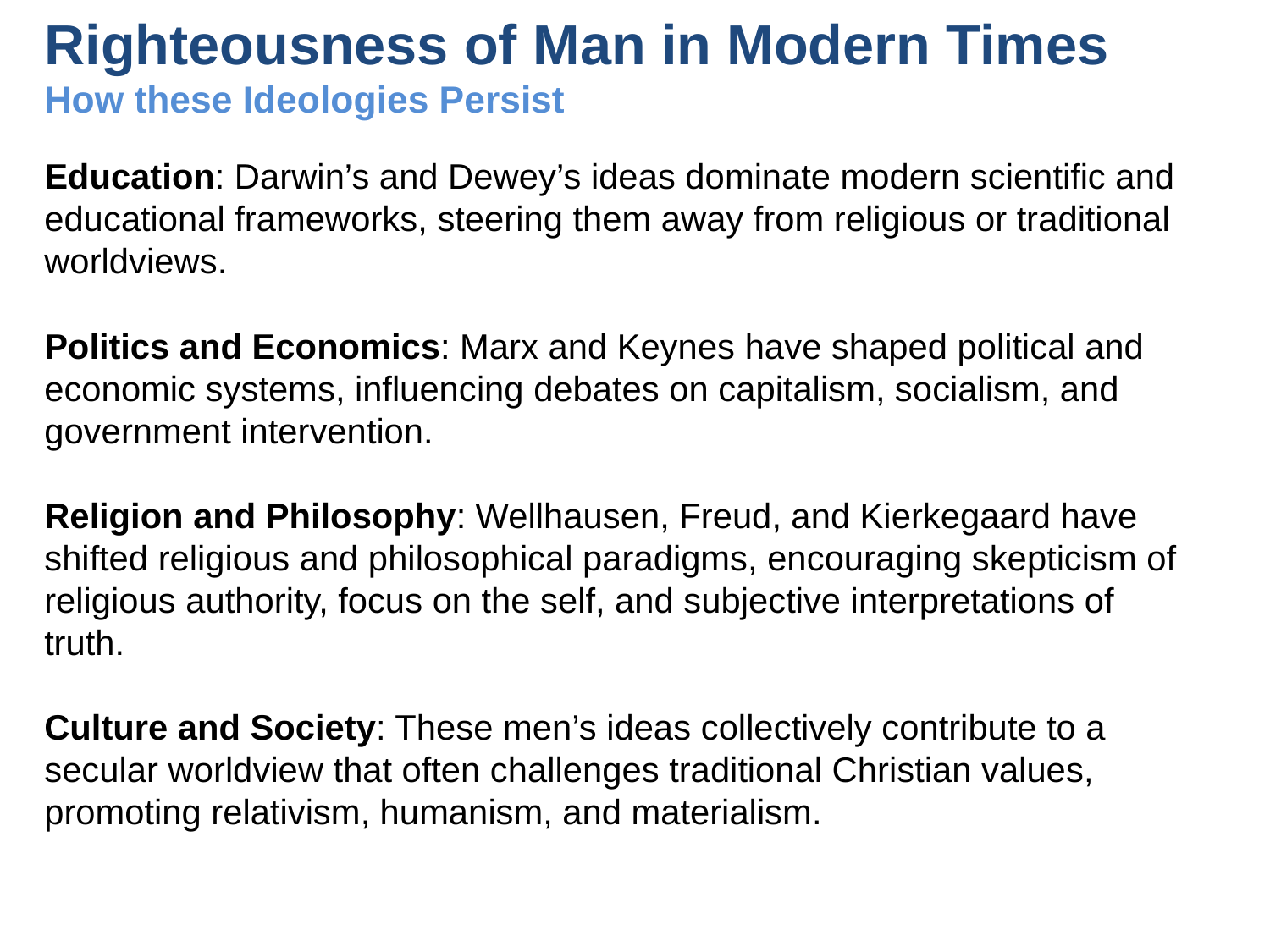

# Righteousness of Man in Modern Times How these Ideologies Persist
Education: Darwin’s and Dewey’s ideas dominate modern scientific and educational frameworks, steering them away from religious or traditional worldviews.

Politics and Economics: Marx and Keynes have shaped political and economic systems, influencing debates on capitalism, socialism, and government intervention.

Religion and Philosophy: Wellhausen, Freud, and Kierkegaard have shifted religious and philosophical paradigms, encouraging skepticism of religious authority, focus on the self, and subjective interpretations of truth.

Culture and Society: These men’s ideas collectively contribute to a secular worldview that often challenges traditional Christian values, promoting relativism, humanism, and materialism.